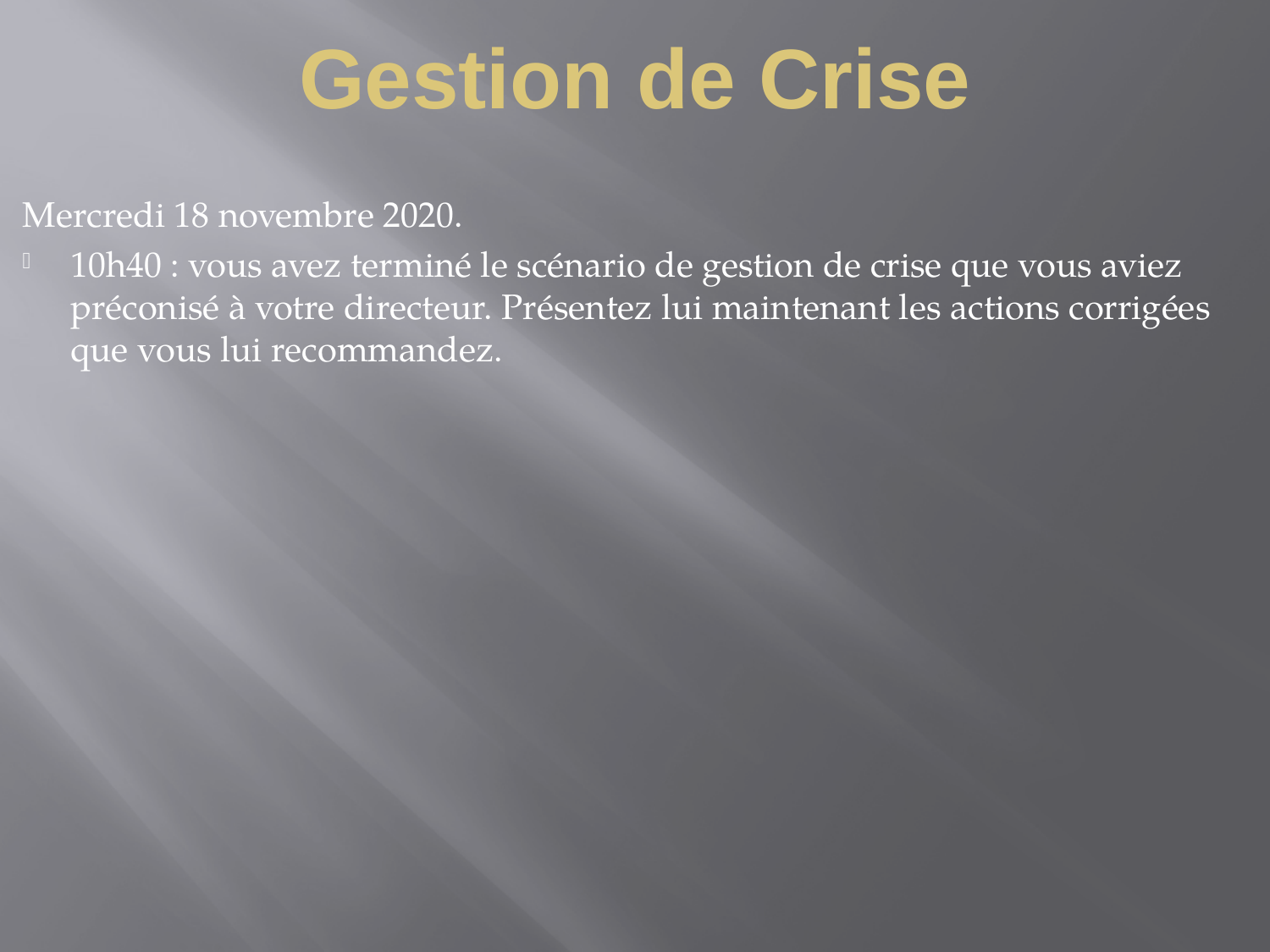

# Gestion de Crise
Mercredi 18 novembre 2020.
10h40 : vous avez terminé le scénario de gestion de crise que vous aviez préconisé à votre directeur. Présentez lui maintenant les actions corrigées que vous lui recommandez.